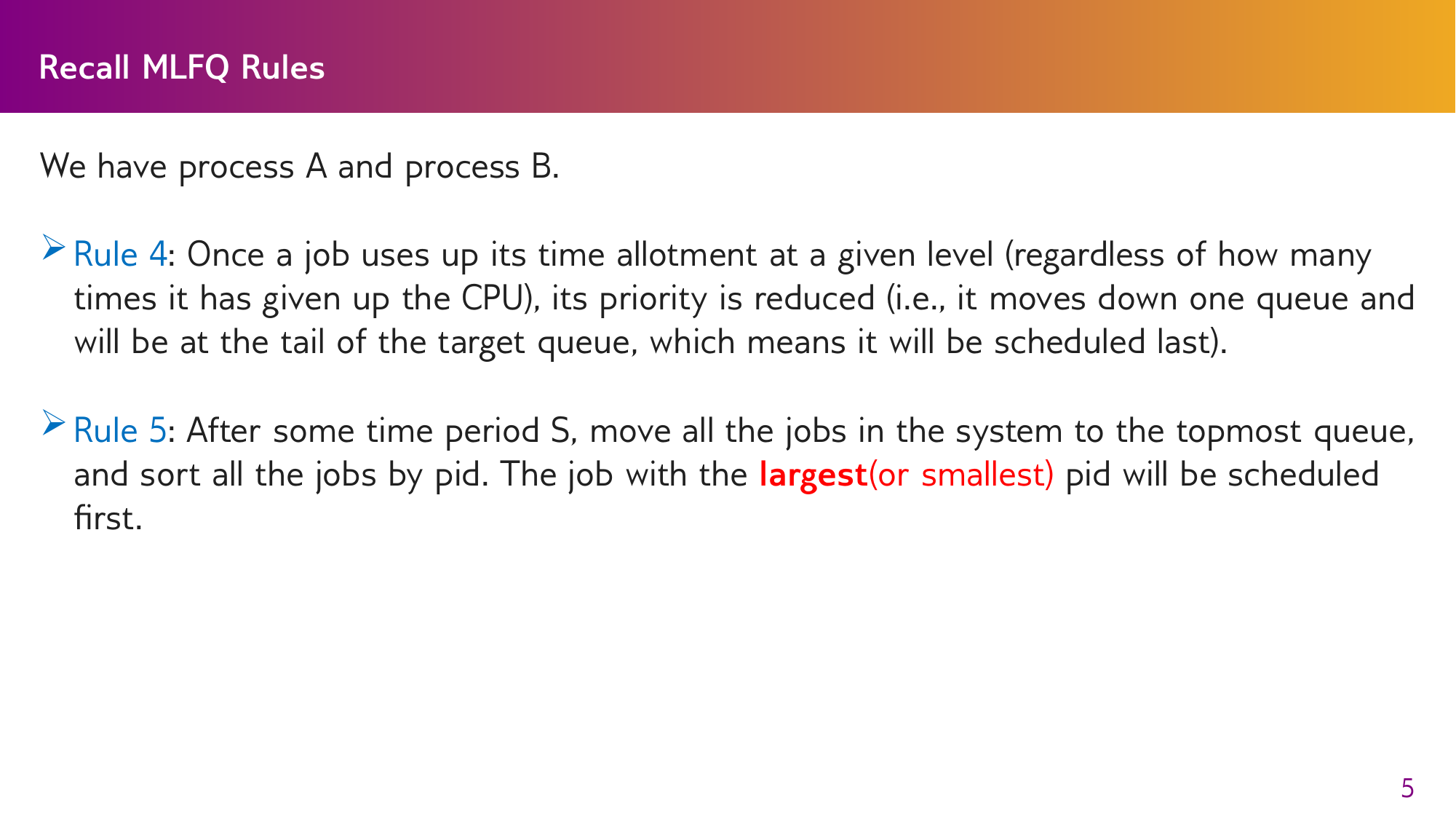

# Recall MLFQ Rules
We have process A and process B.
Rule 4: Once a job uses up its time allotment at a given level (regardless of how many times it has given up the CPU), its priority is reduced (i.e., it moves down one queue and will be at the tail of the target queue, which means it will be scheduled last).
Rule 5: After some time period S, move all the jobs in the system to the topmost queue, and sort all the jobs by pid. The job with the largest(or smallest) pid will be scheduled first.

5